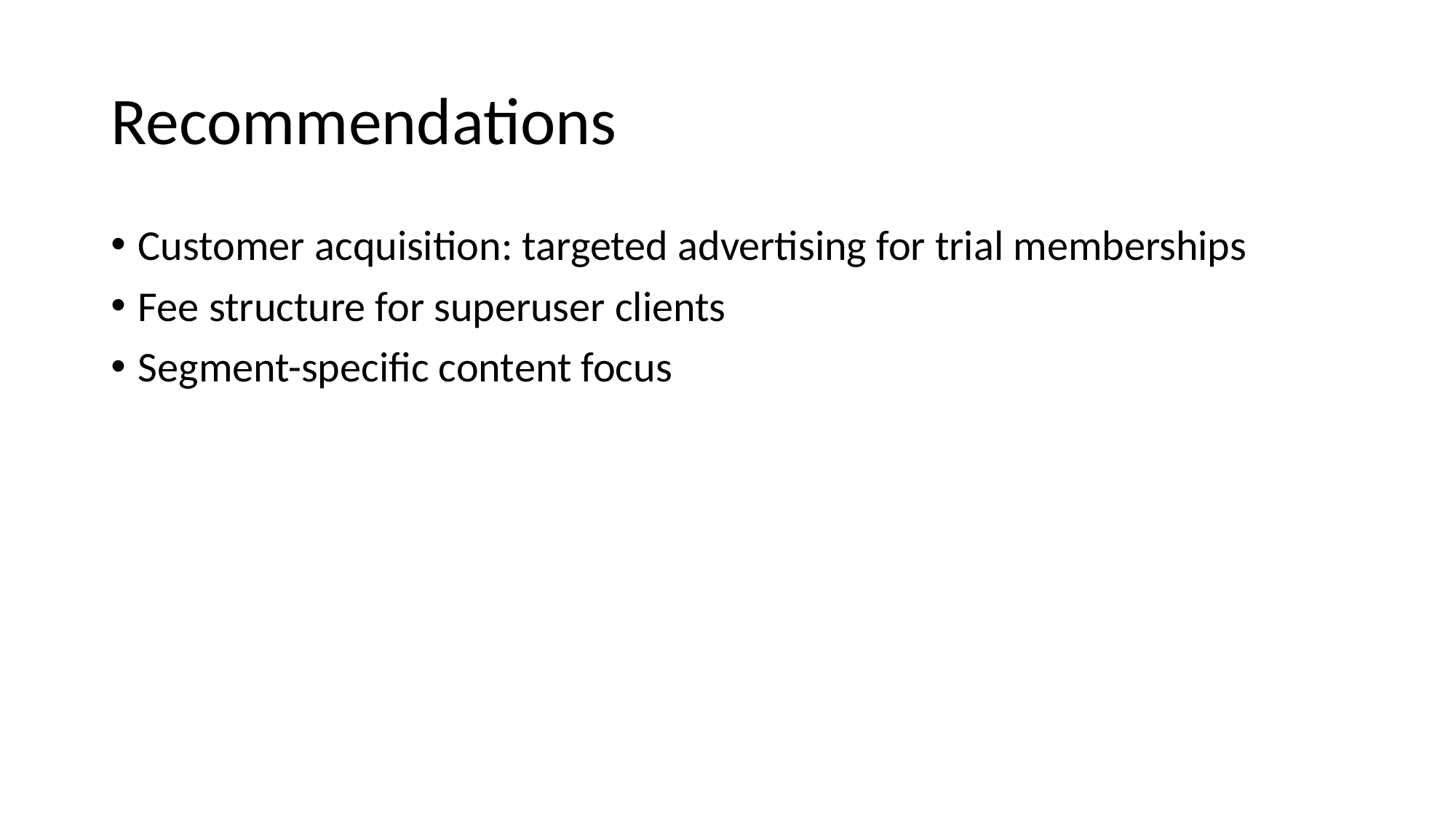

# Recommendations
Customer acquisition: targeted advertising for trial memberships
Fee structure for superuser clients
Segment-specific content focus